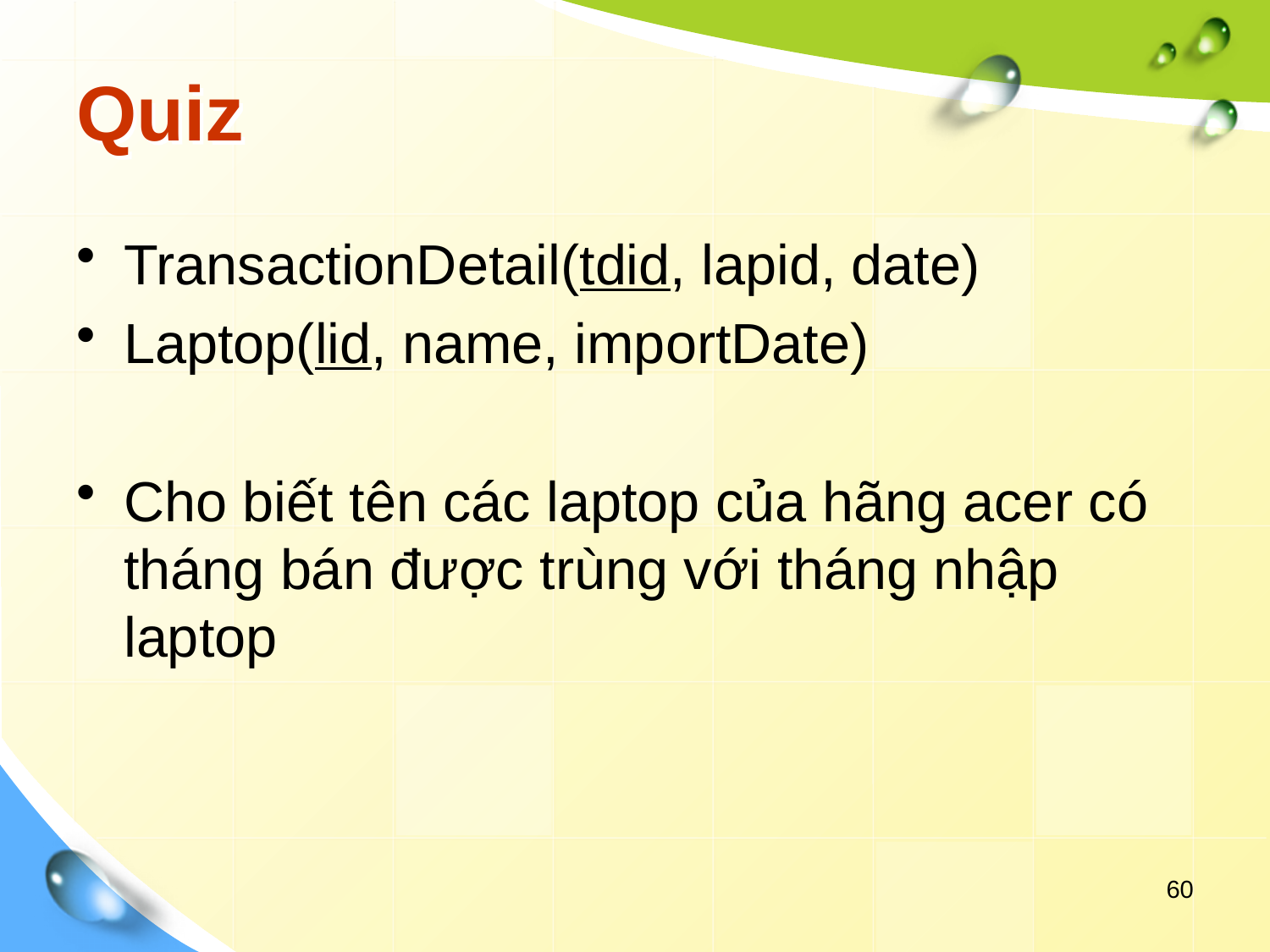

# Quiz
TransactionDetail(tdid, lapid, date)
Laptop(lid, name, importDate)

Cho biết tên các laptop của hãng acer có tháng bán được trùng với tháng nhập laptop
60